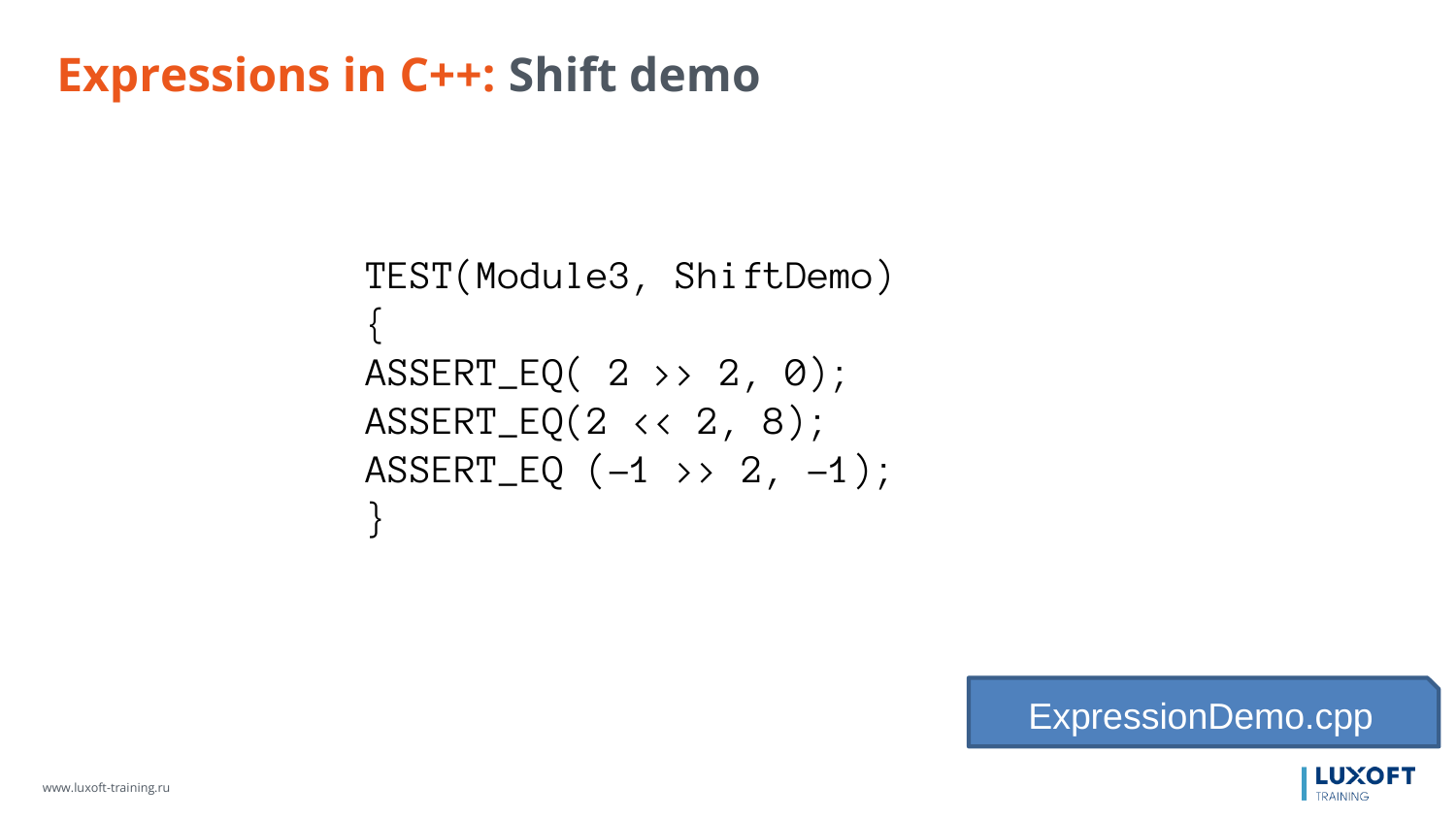

Expressions in C++: Shift demo
TEST(Module3, ShiftDemo)
{
ASSERT_EQ( 2 >> 2, 0);
ASSERT_EQ(2 << 2, 8);
ASSERT_EQ (-1 >> 2, -1);
}
ExpressionDemo.cpp